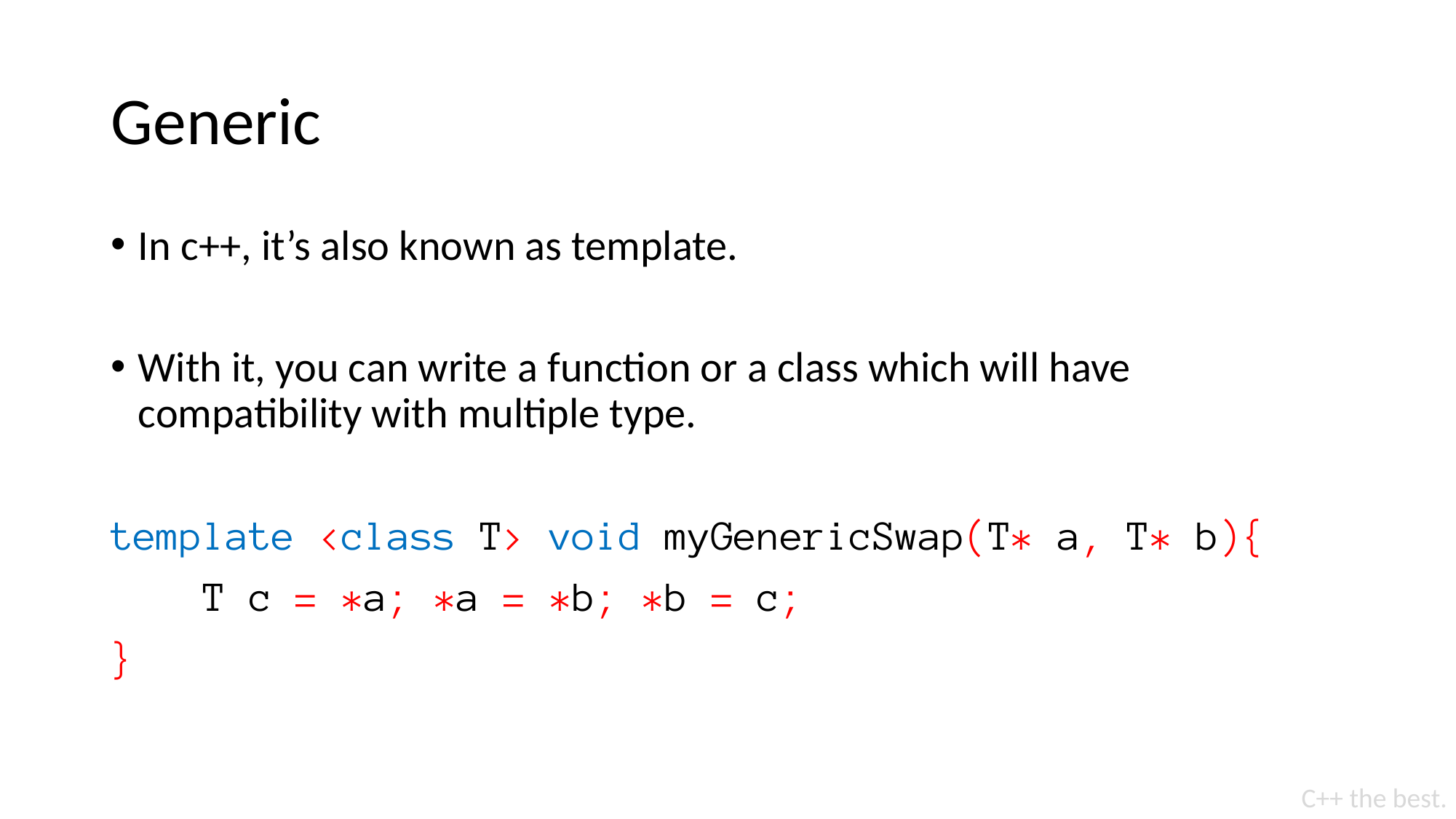

# Generic
In c++, it’s also known as template.

With it, you can write a function or a class which will have compatibility with multiple type.

template <class T> void myGenericSwap(T* a, T* b){
    T c = *a; *a = *b; *b = c;
}